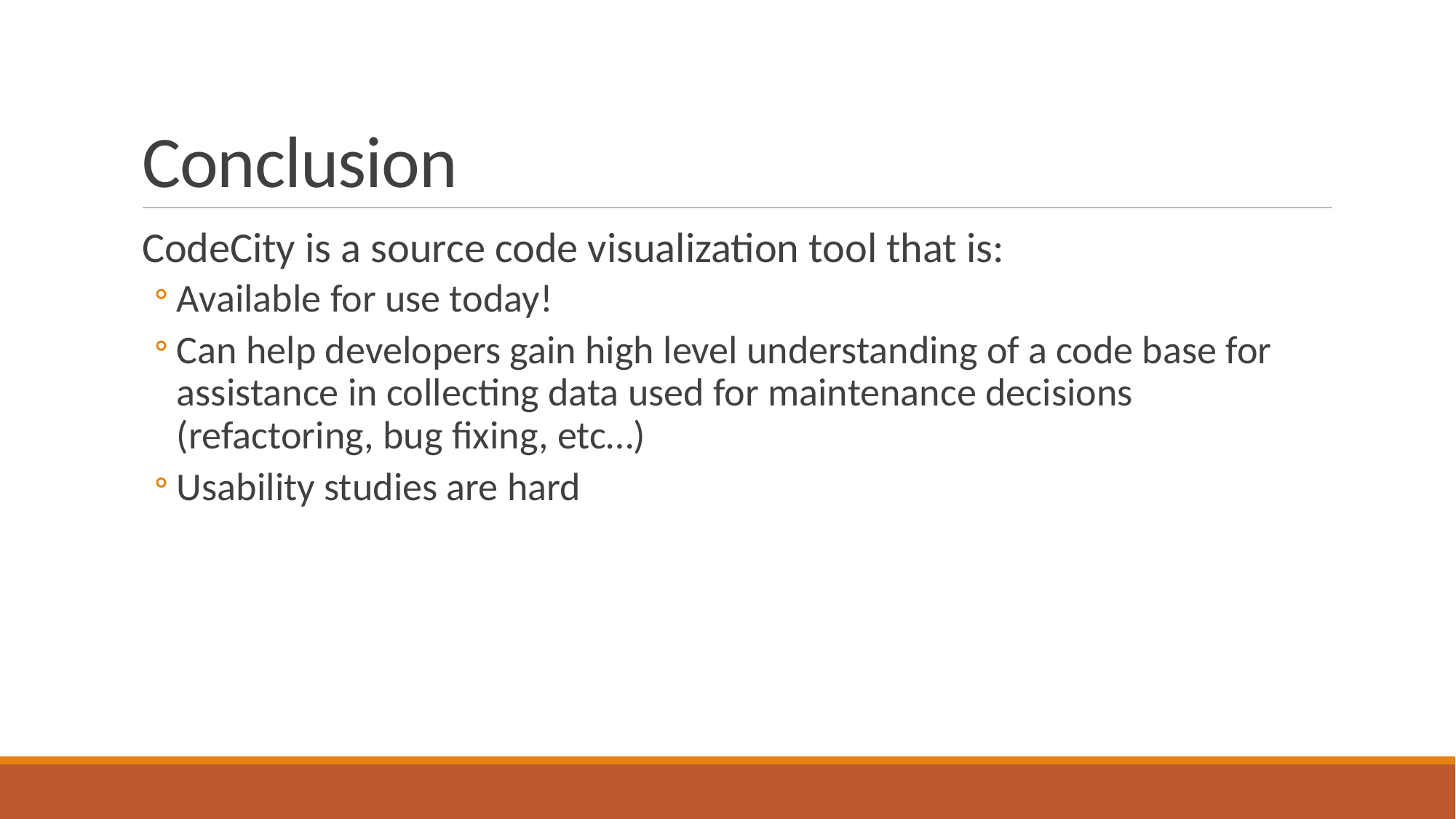

# Conclusion
CodeCity is a source code visualization tool that is:
Available for use today!
Can help developers gain high level understanding of a code base for assistance in collecting data used for maintenance decisions (refactoring, bug fixing, etc…)
Usability studies are hard